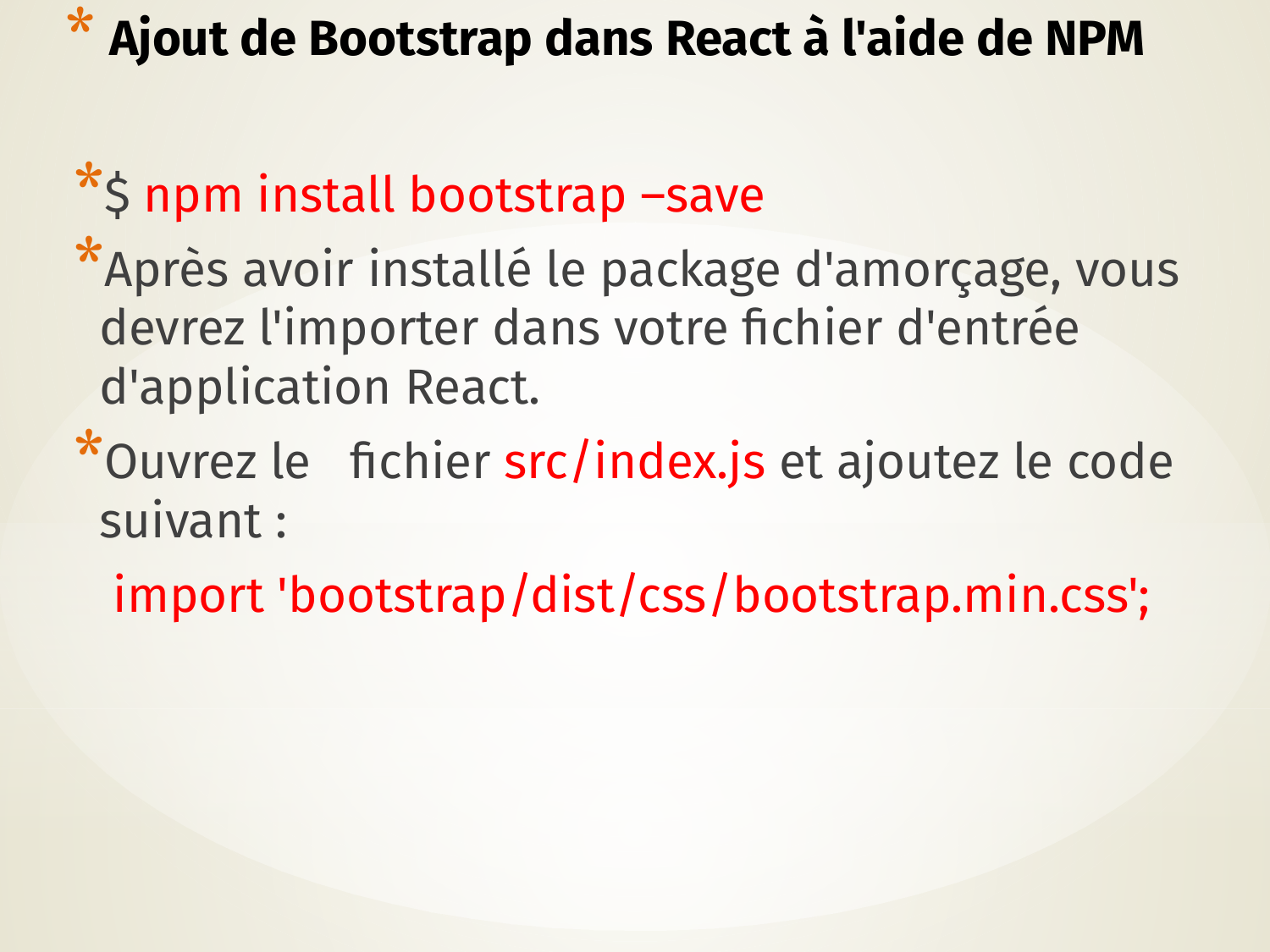

# Ajout de Bootstrap dans React à l'aide de NPM
$ npm install bootstrap –save
Après avoir installé le package d'amorçage, vous devrez l'importer dans votre fichier d'entrée d'application React.
Ouvrez le   fichier src/index.js et ajoutez le code suivant :
   import 'bootstrap/dist/css/bootstrap.min.css';